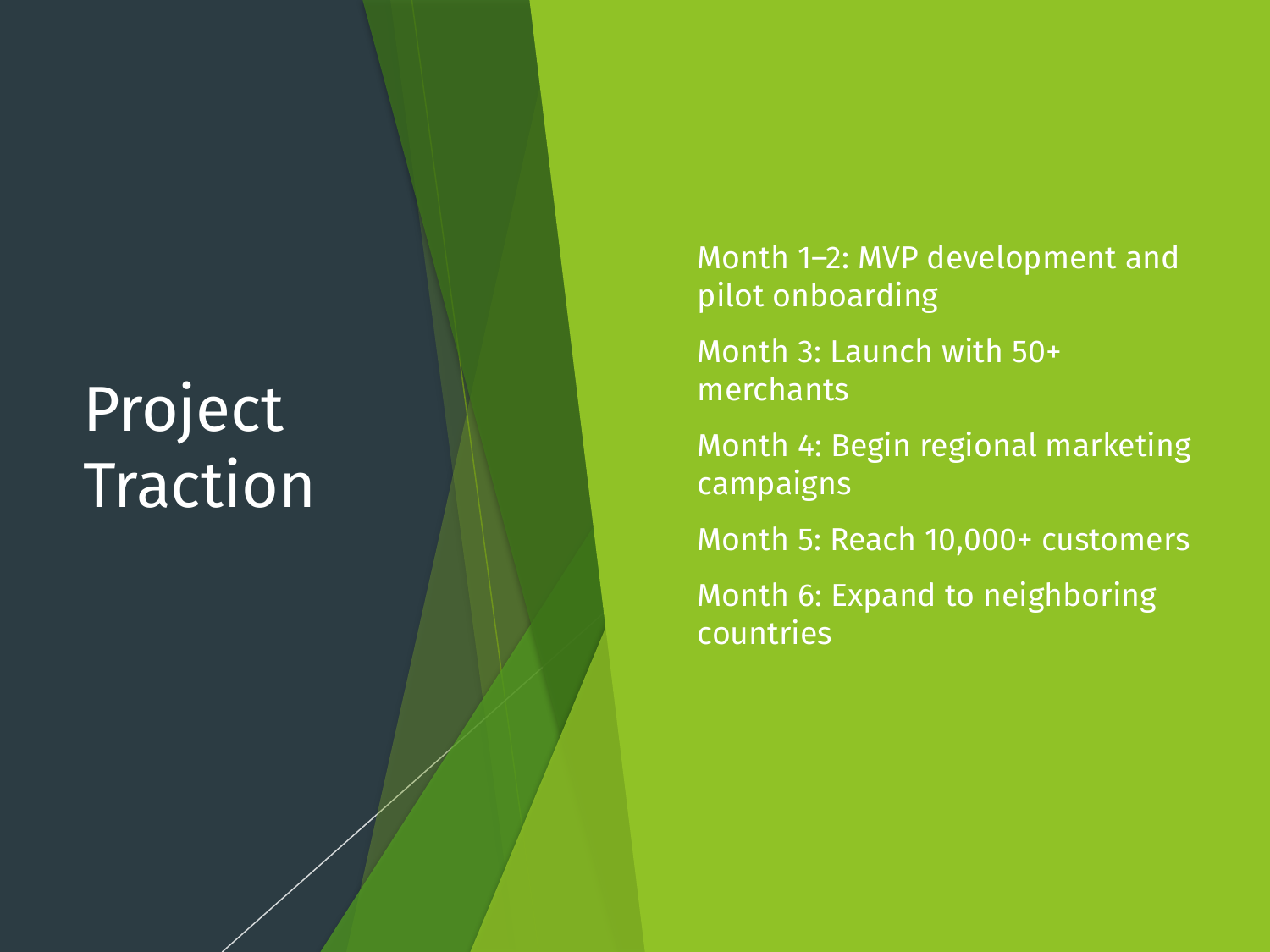

# Project Traction
Month 1–2: MVP development and pilot onboarding
Month 3: Launch with 50+ merchants
Month 4: Begin regional marketing campaigns
Month 5: Reach 10,000+ customers
Month 6: Expand to neighboring countries